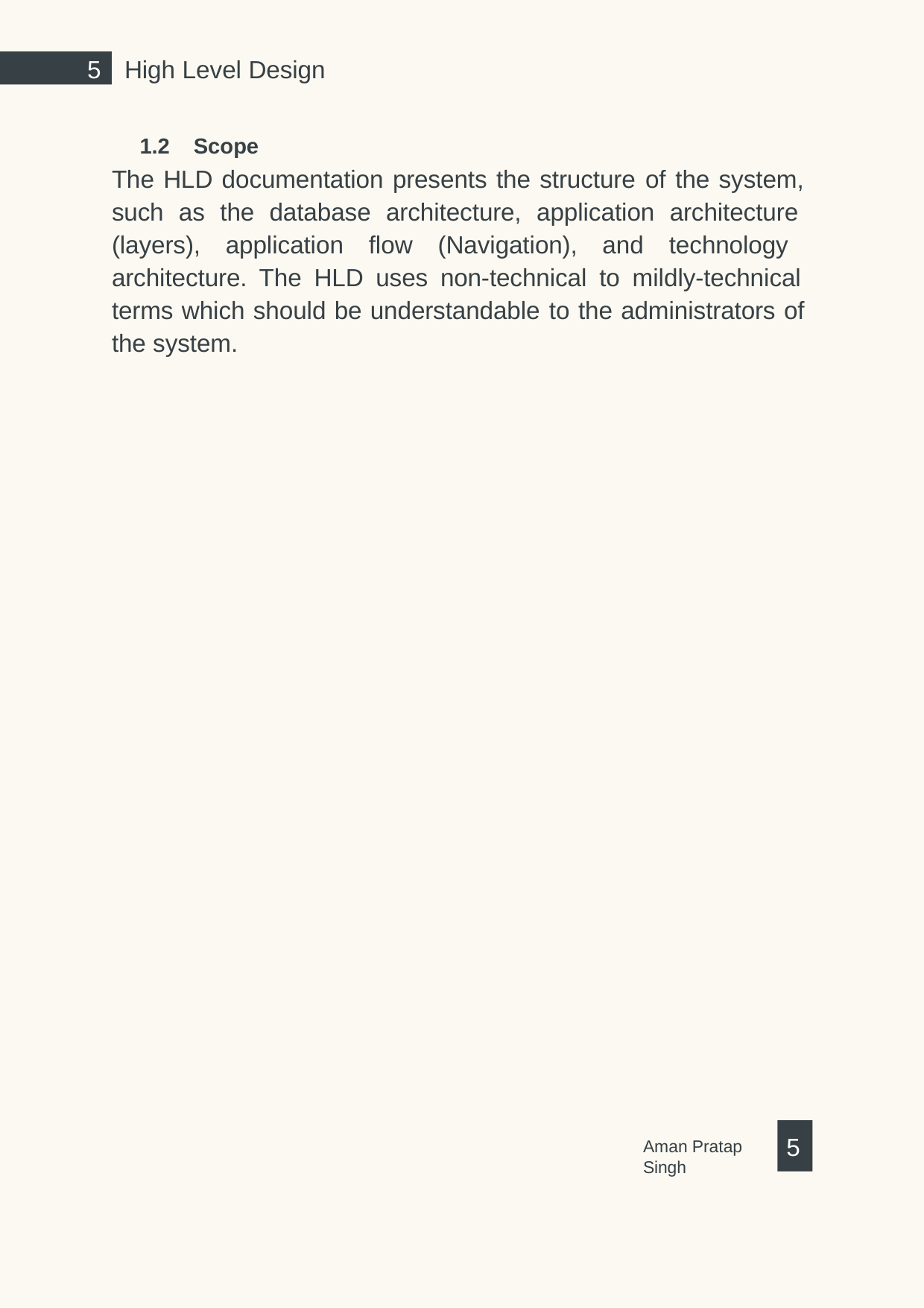

5	High Level Design

1.2 Scope
The HLD documentation presents the structure of the system,  such as the database architecture, application architecture  (layers), application flow (Navigation), and technology  architecture. The HLD uses non-technical to mildly-technical  terms which should be understandable to the administrators of  the system.
5
Aman Pratap Singh